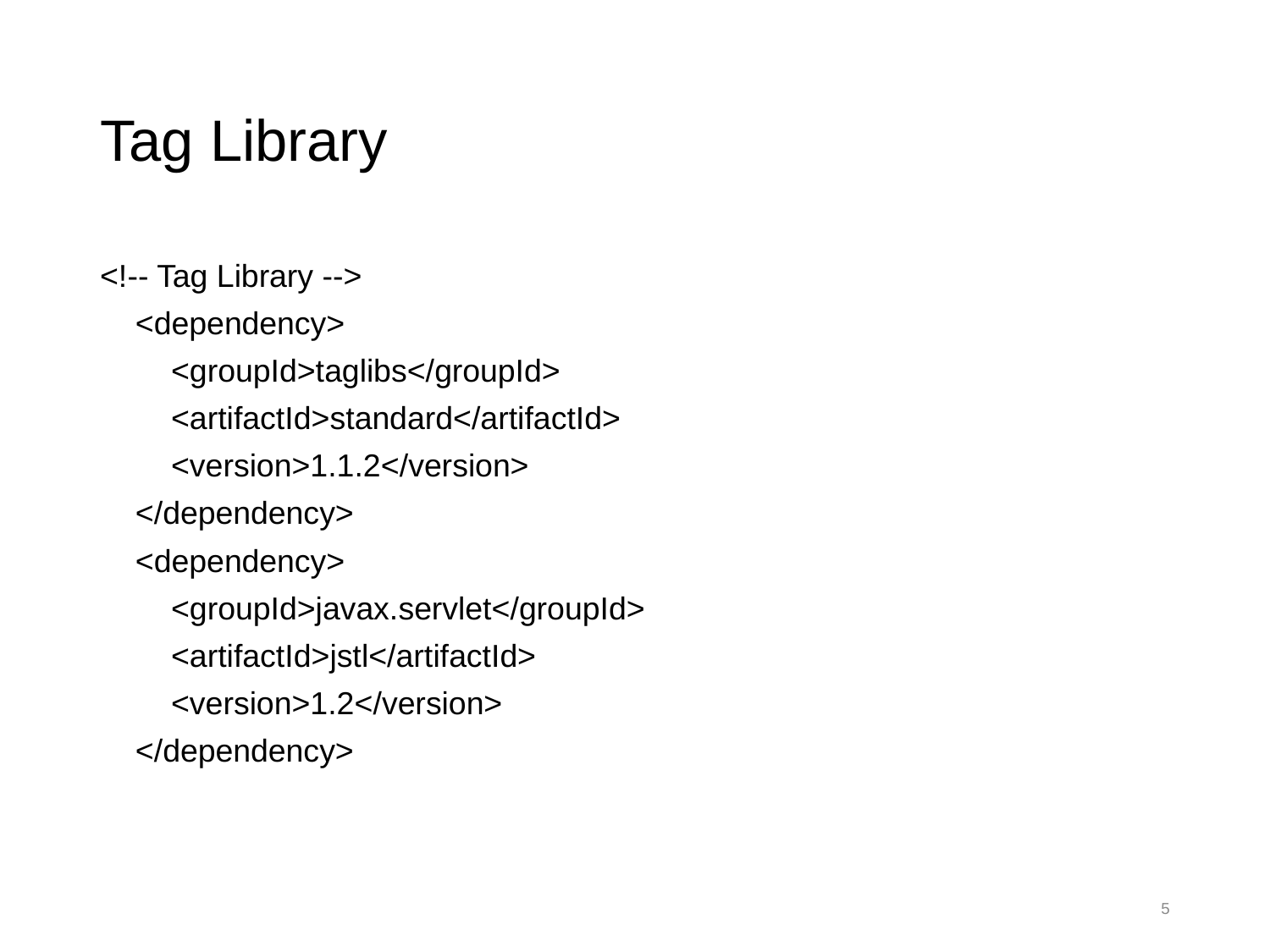

# Tag Library
<!-- Tag Library -->
    <dependency>
        <groupId>taglibs</groupId>
        <artifactId>standard</artifactId>
        <version>1.1.2</version>
    </dependency>
    <dependency>
        <groupId>javax.servlet</groupId>
        <artifactId>jstl</artifactId>
        <version>1.2</version>
    </dependency>

5